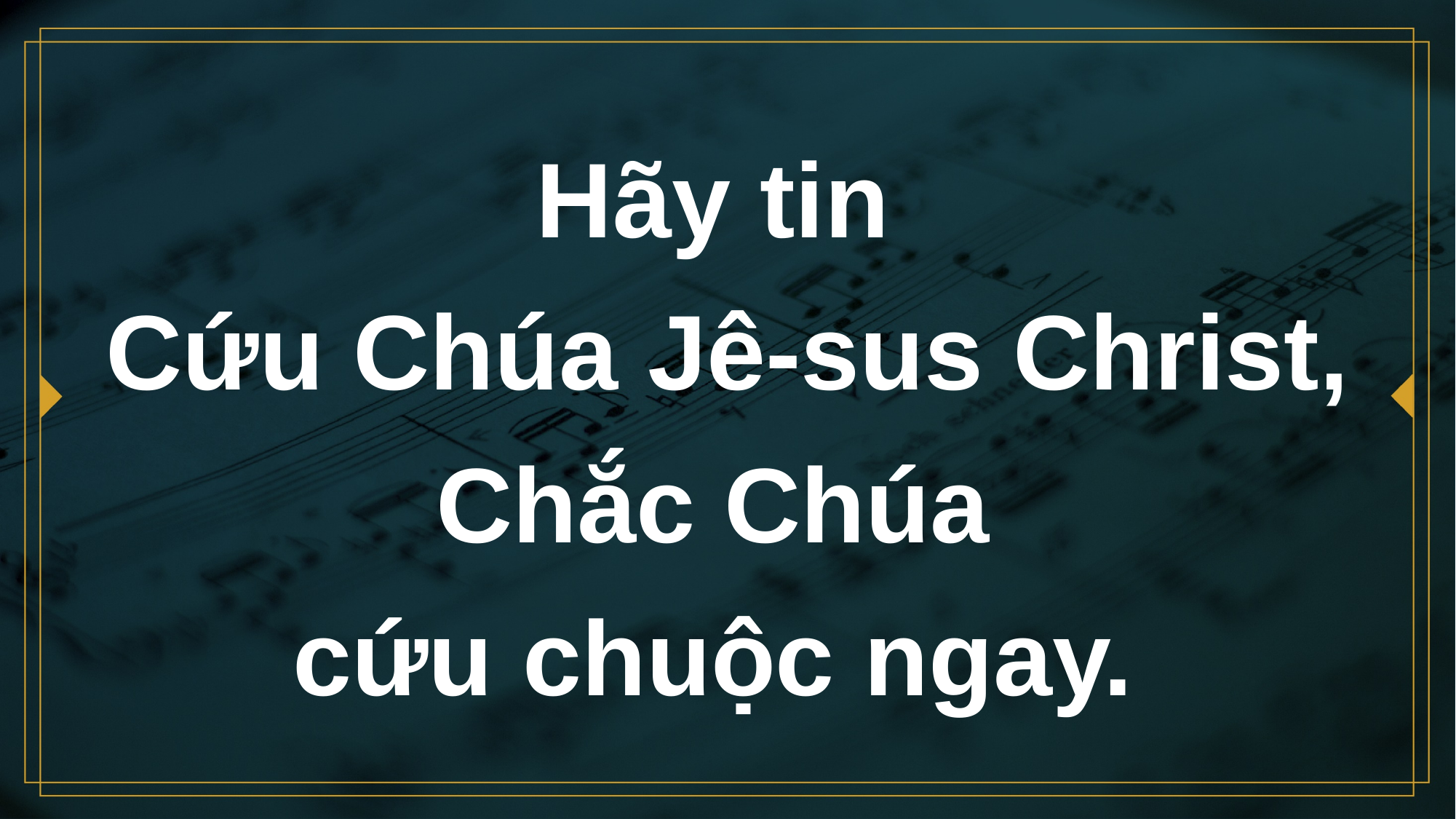

# Hãy tin Cứu Chúa Jê-sus Christ, Chắc Chúa cứu chuộc ngay.